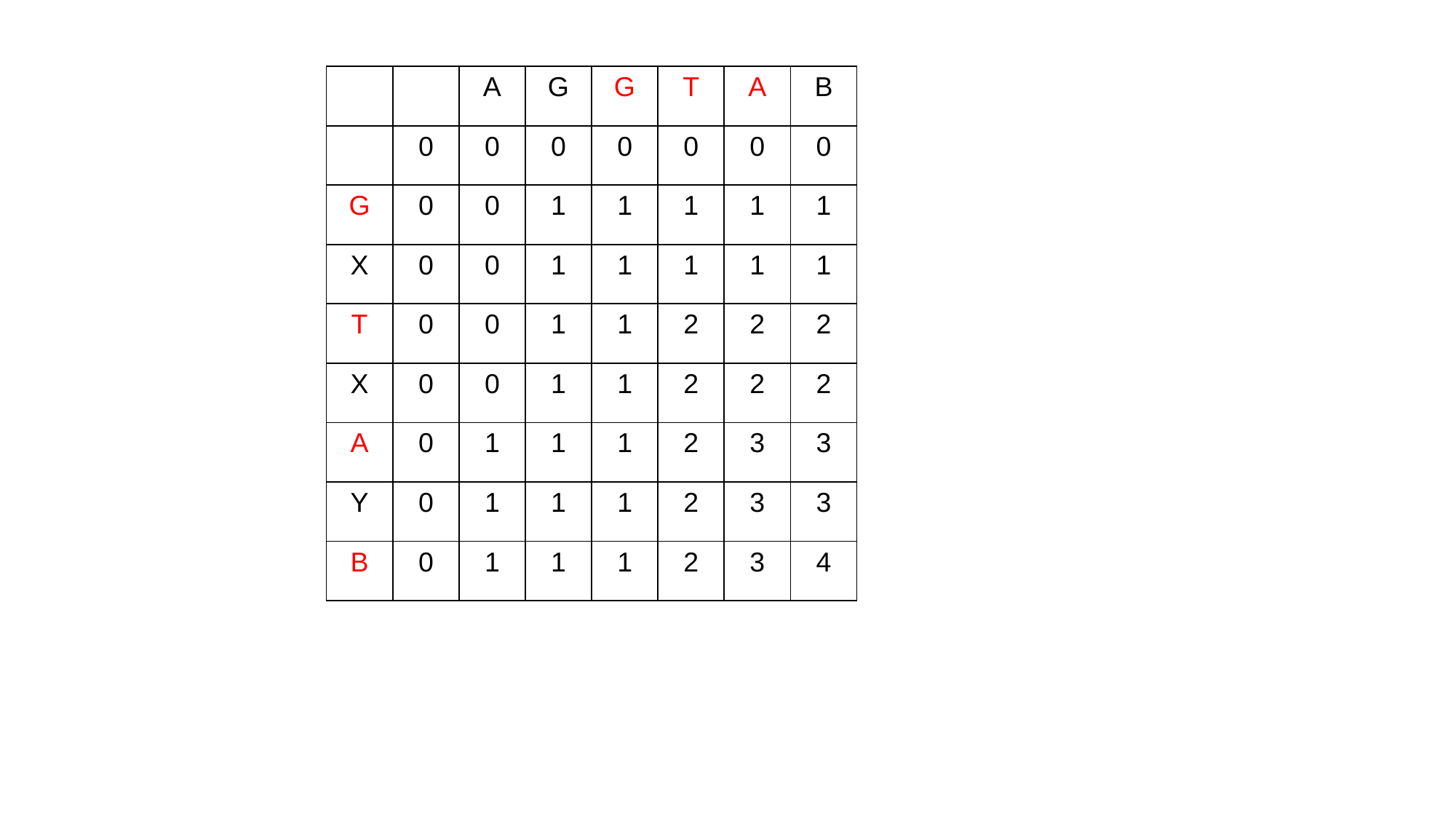

|  |  | A | G | G | T | A | B |
| --- | --- | --- | --- | --- | --- | --- | --- |
|  | 0 | 0 | 0 | 0 | 0 | 0 | 0 |
| G | 0 | 0 | 1 | 1 | 1 | 1 | 1 |
| X | 0 | 0 | 1 | 1 | 1 | 1 | 1 |
| T | 0 | 0 | 1 | 1 | 2 | 2 | 2 |
| X | 0 | 0 | 1 | 1 | 2 | 2 | 2 |
| A | 0 | 1 | 1 | 1 | 2 | 3 | 3 |
| Y | 0 | 1 | 1 | 1 | 2 | 3 | 3 |
| B | 0 | 1 | 1 | 1 | 2 | 3 | 4 |